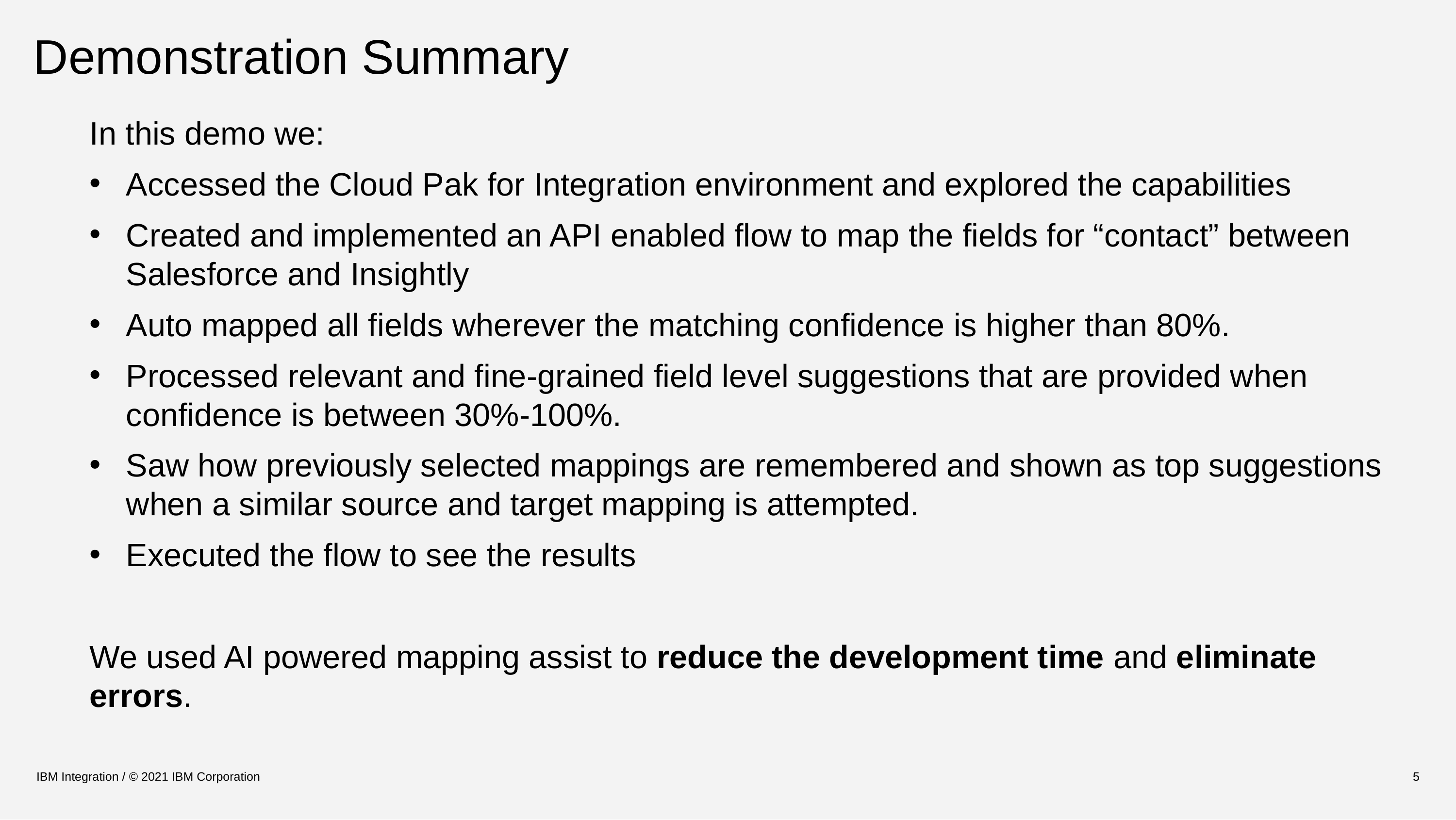

# Demonstration Summary

In this demo we:
Accessed the Cloud Pak for Integration environment and explored the capabilities
Created and implemented an API enabled flow to map the fields for “contact” between Salesforce and Insightly
Auto mapped all fields wherever the matching confidence is higher than 80%.
Processed relevant and fine-grained field level suggestions that are provided when confidence is between 30%-100%.
Saw how previously selected mappings are remembered and shown as top suggestions when a similar source and target mapping is attempted.
Executed the flow to see the results

We used AI powered mapping assist to reduce the development time and eliminate errors.

IBM Integration / © 2021 IBM Corporation
5